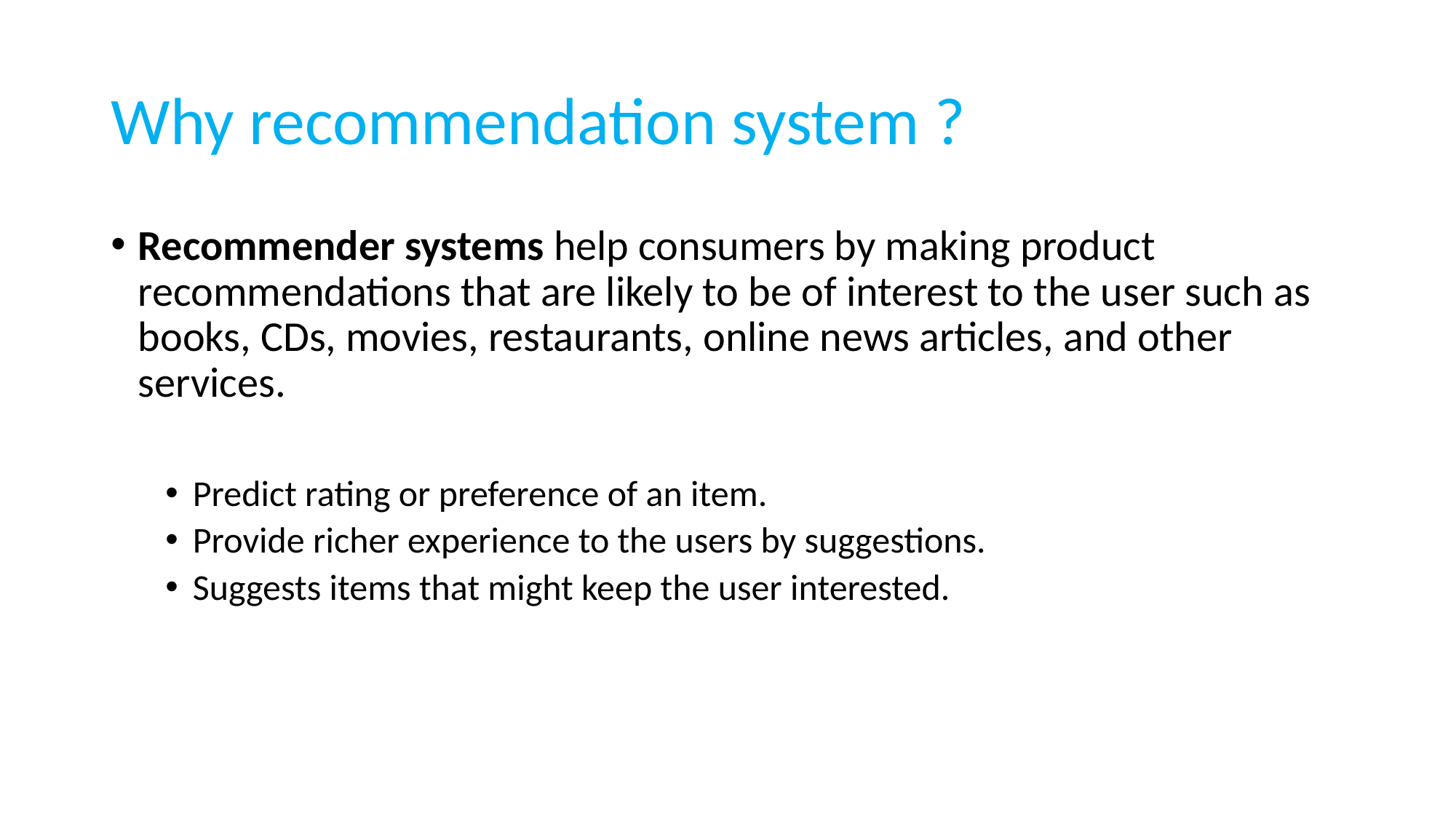

# Why recommendation system ?
Recommender systems help consumers by making product recommendations that are likely to be of interest to the user such as books, CDs, movies, restaurants, online news articles, and other services.

Predict rating or preference of an item.
Provide richer experience to the users by suggestions.
Suggests items that might keep the user interested.